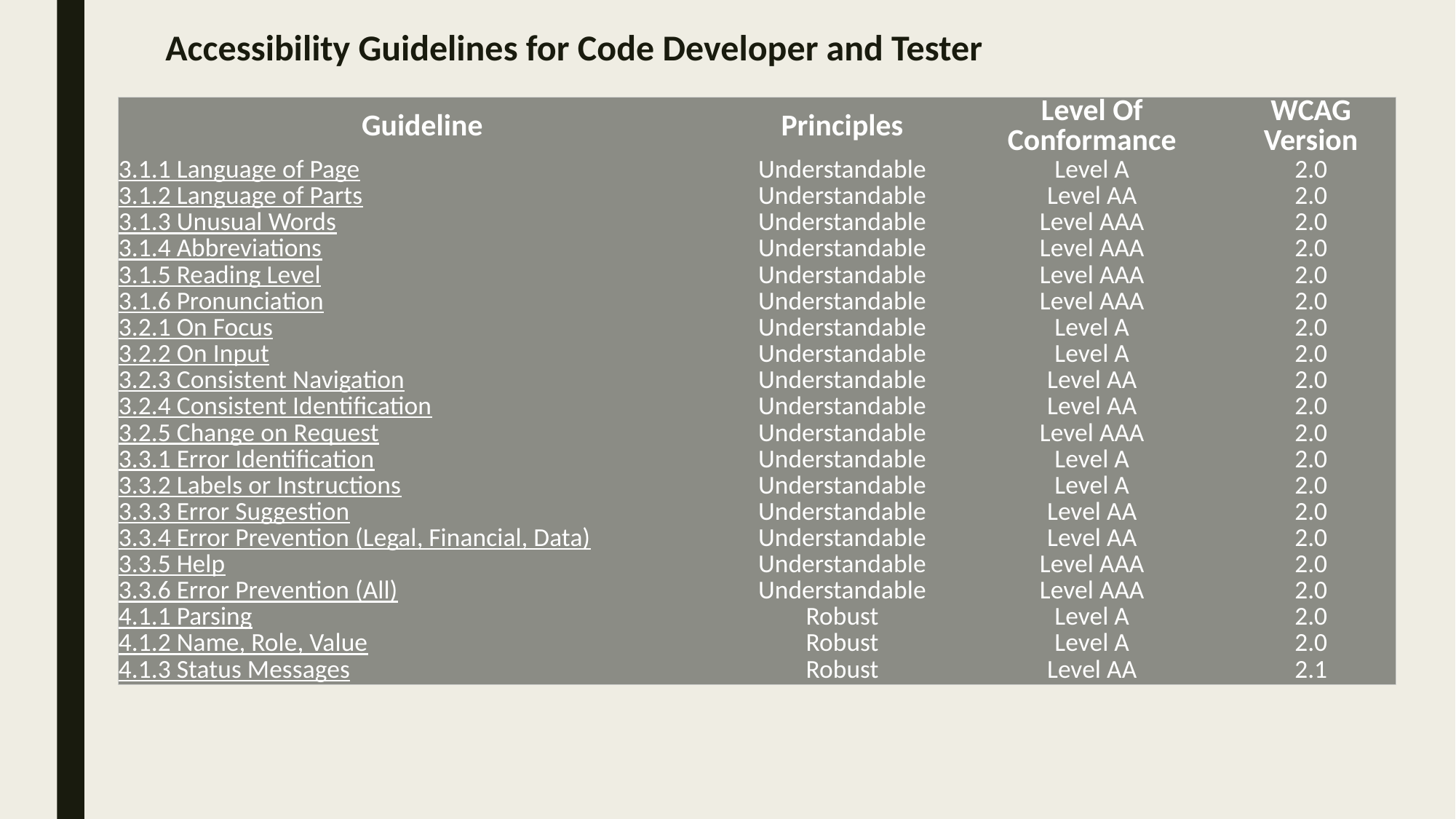

# Accessibility Guidelines for Code Developer and Tester
| Guideline | Principles | Level Of Conformance | WCAG Version |
| --- | --- | --- | --- |
| 3.1.1 Language of Page | Understandable | Level A | 2.0 |
| 3.1.2 Language of Parts | Understandable | Level AA | 2.0 |
| 3.1.3 Unusual Words | Understandable | Level AAA | 2.0 |
| 3.1.4 Abbreviations | Understandable | Level AAA | 2.0 |
| 3.1.5 Reading Level | Understandable | Level AAA | 2.0 |
| 3.1.6 Pronunciation | Understandable | Level AAA | 2.0 |
| 3.2.1 On Focus | Understandable | Level A | 2.0 |
| 3.2.2 On Input | Understandable | Level A | 2.0 |
| 3.2.3 Consistent Navigation | Understandable | Level AA | 2.0 |
| 3.2.4 Consistent Identification | Understandable | Level AA | 2.0 |
| 3.2.5 Change on Request | Understandable | Level AAA | 2.0 |
| 3.3.1 Error Identification | Understandable | Level A | 2.0 |
| 3.3.2 Labels or Instructions | Understandable | Level A | 2.0 |
| 3.3.3 Error Suggestion | Understandable | Level AA | 2.0 |
| 3.3.4 Error Prevention (Legal, Financial, Data) | Understandable | Level AA | 2.0 |
| 3.3.5 Help | Understandable | Level AAA | 2.0 |
| 3.3.6 Error Prevention (All) | Understandable | Level AAA | 2.0 |
| 4.1.1 Parsing | Robust | Level A | 2.0 |
| 4.1.2 Name, Role, Value | Robust | Level A | 2.0 |
| 4.1.3 Status Messages | Robust | Level AA | 2.1 |